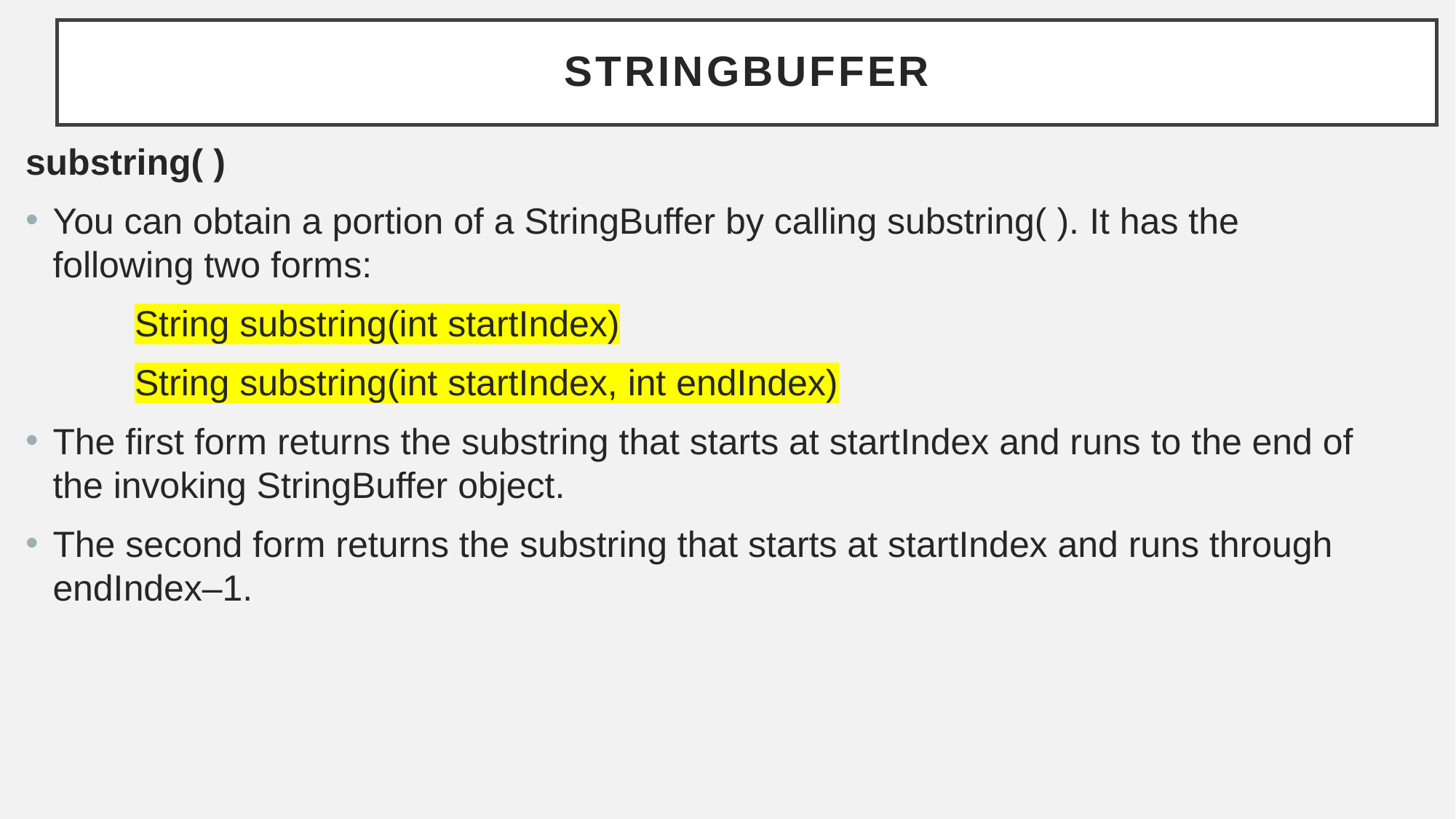

# StringBuffer
substring( )
You can obtain a portion of a StringBuffer by calling substring( ). It has the following two forms:
	String substring(int startIndex)
	String substring(int startIndex, int endIndex)
The first form returns the substring that starts at startIndex and runs to the end of the invoking StringBuffer object.
The second form returns the substring that starts at startIndex and runs through endIndex–1.